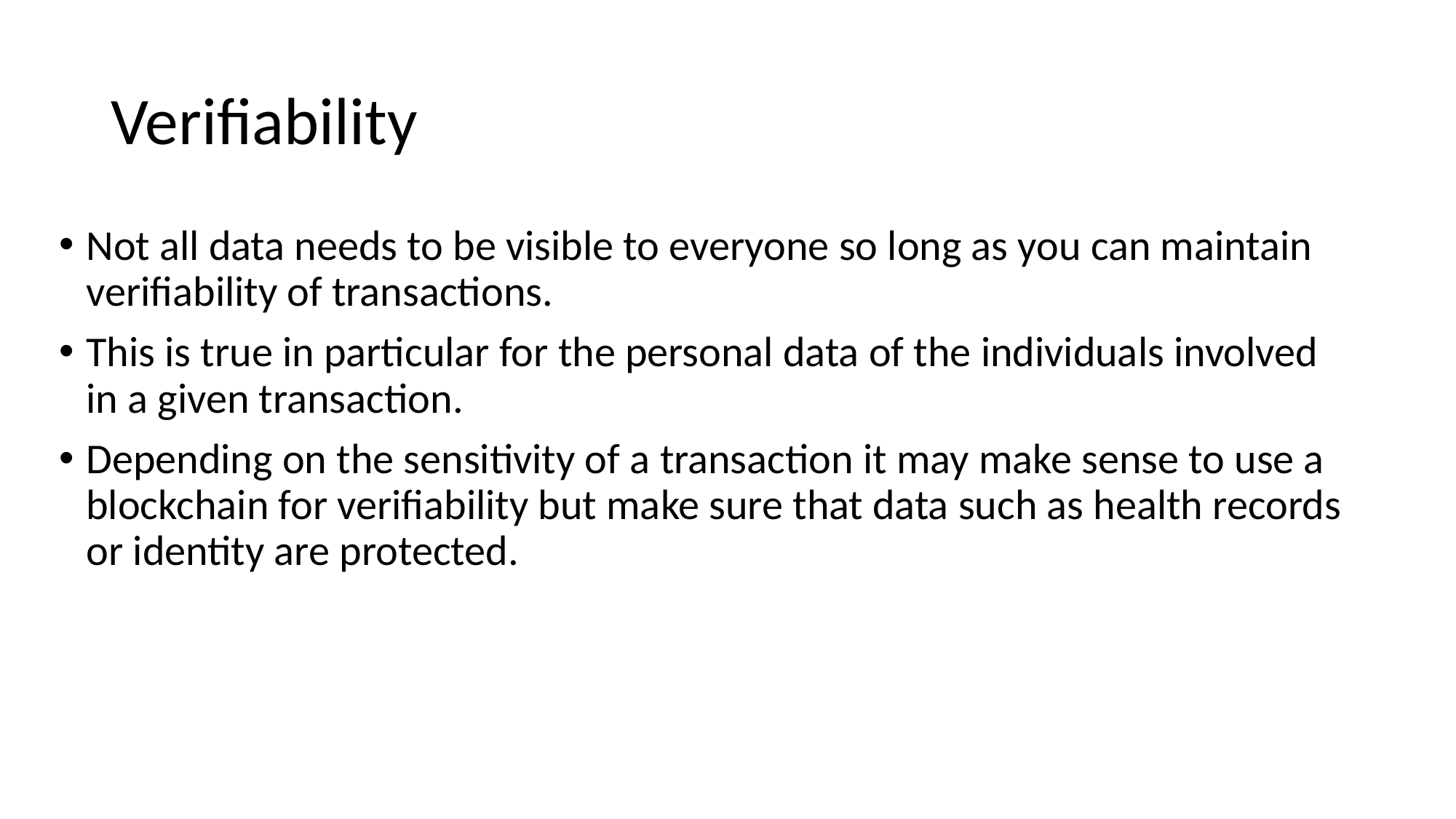

# Verifiability
Not all data needs to be visible to everyone so long as you can maintain verifiability of transactions.
This is true in particular for the personal data of the individuals involved in a given transaction.
Depending on the sensitivity of a transaction it may make sense to use a blockchain for verifiability but make sure that data such as health records or identity are protected.